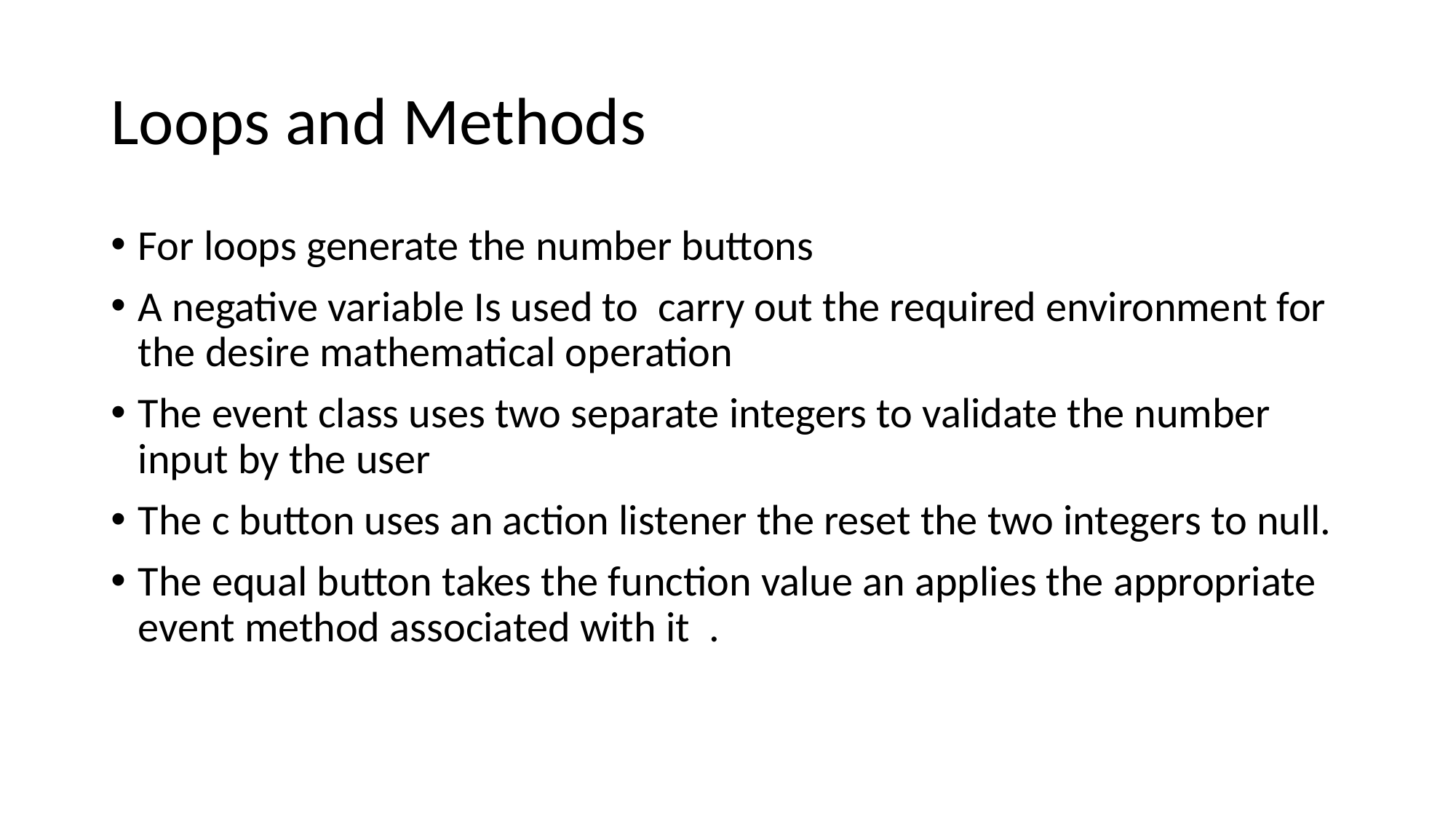

# Loops and Methods
For loops generate the number buttons
A negative variable Is used to  carry out the required environment for the desire mathematical operation
The event class uses two separate integers to validate the number input by the user
The c button uses an action listener the reset the two integers to null.
The equal button takes the function value an applies the appropriate  event method associated with it  .